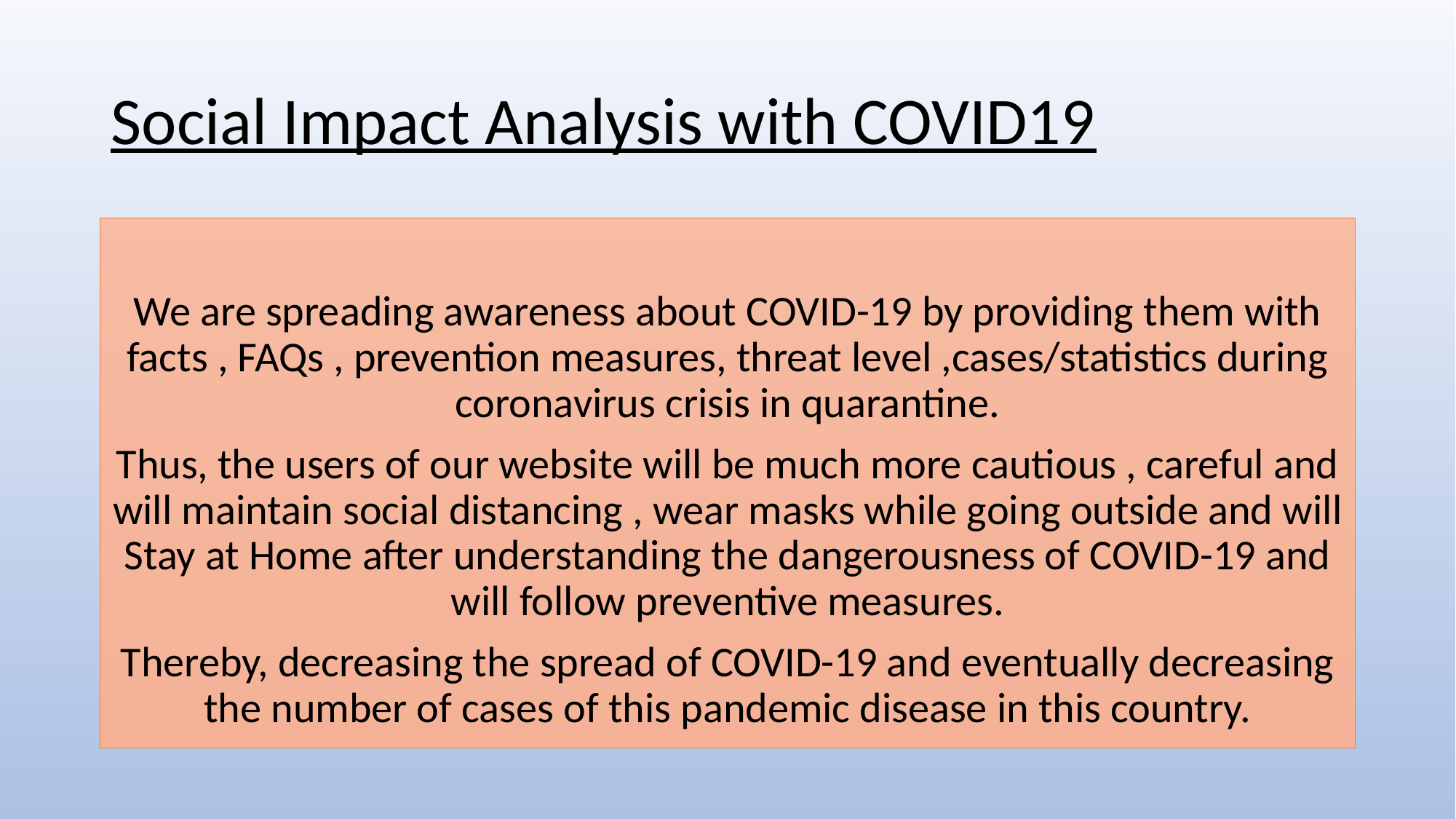

# Social Impact Analysis with COVID19

We are spreading awareness about COVID-19 by providing them with facts , FAQs , prevention measures, threat level ,cases/statistics during coronavirus crisis in quarantine.
Thus, the users of our website will be much more cautious , careful and will maintain social distancing , wear masks while going outside and will Stay at Home after understanding the dangerousness of COVID-19 and will follow preventive measures.
Thereby, decreasing the spread of COVID-19 and eventually decreasing the number of cases of this pandemic disease in this country.